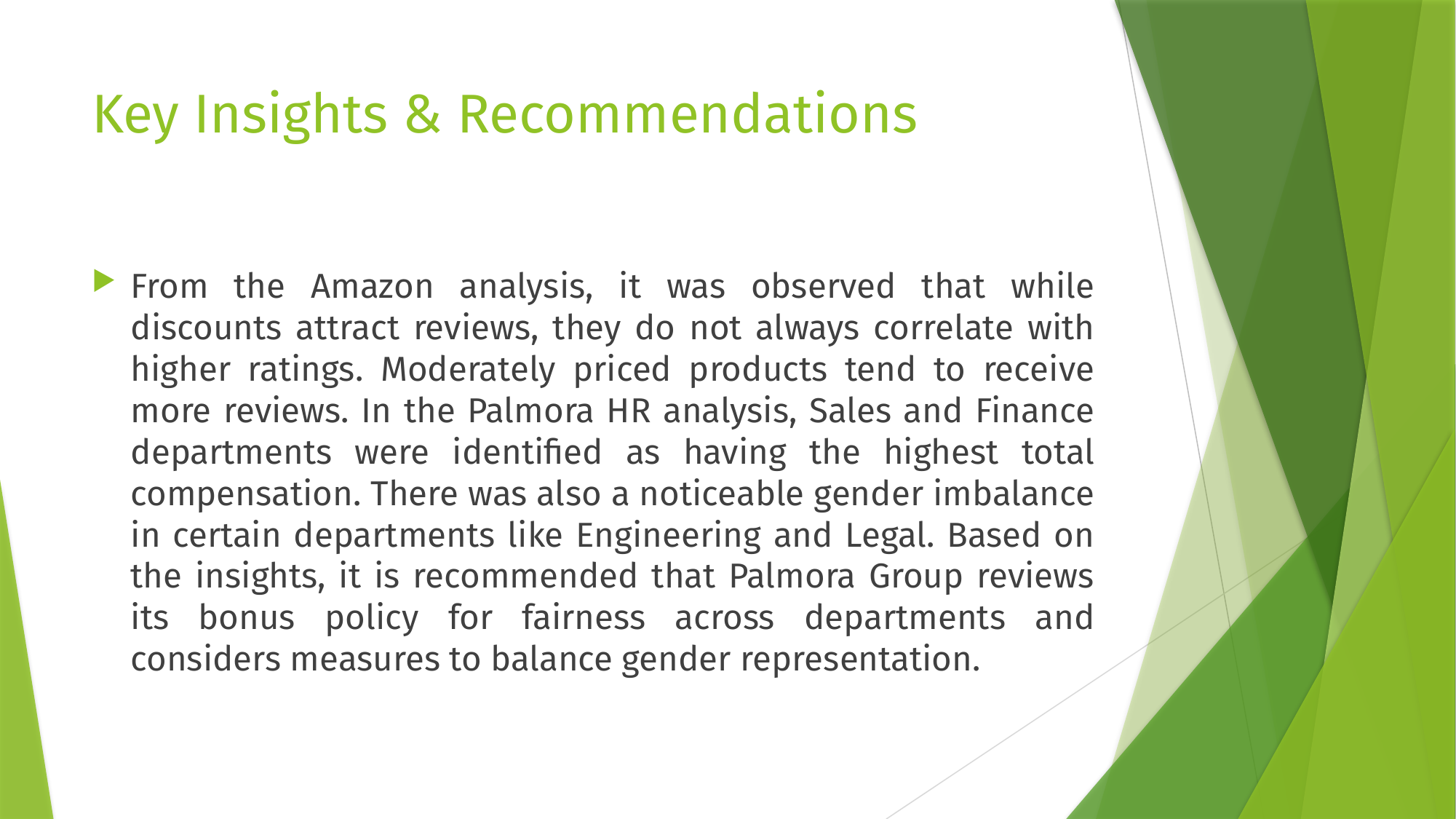

# Key Insights & Recommendations
From the Amazon analysis, it was observed that while discounts attract reviews, they do not always correlate with higher ratings. Moderately priced products tend to receive more reviews. In the Palmora HR analysis, Sales and Finance departments were identified as having the highest total compensation. There was also a noticeable gender imbalance in certain departments like Engineering and Legal. Based on the insights, it is recommended that Palmora Group reviews its bonus policy for fairness across departments and considers measures to balance gender representation.